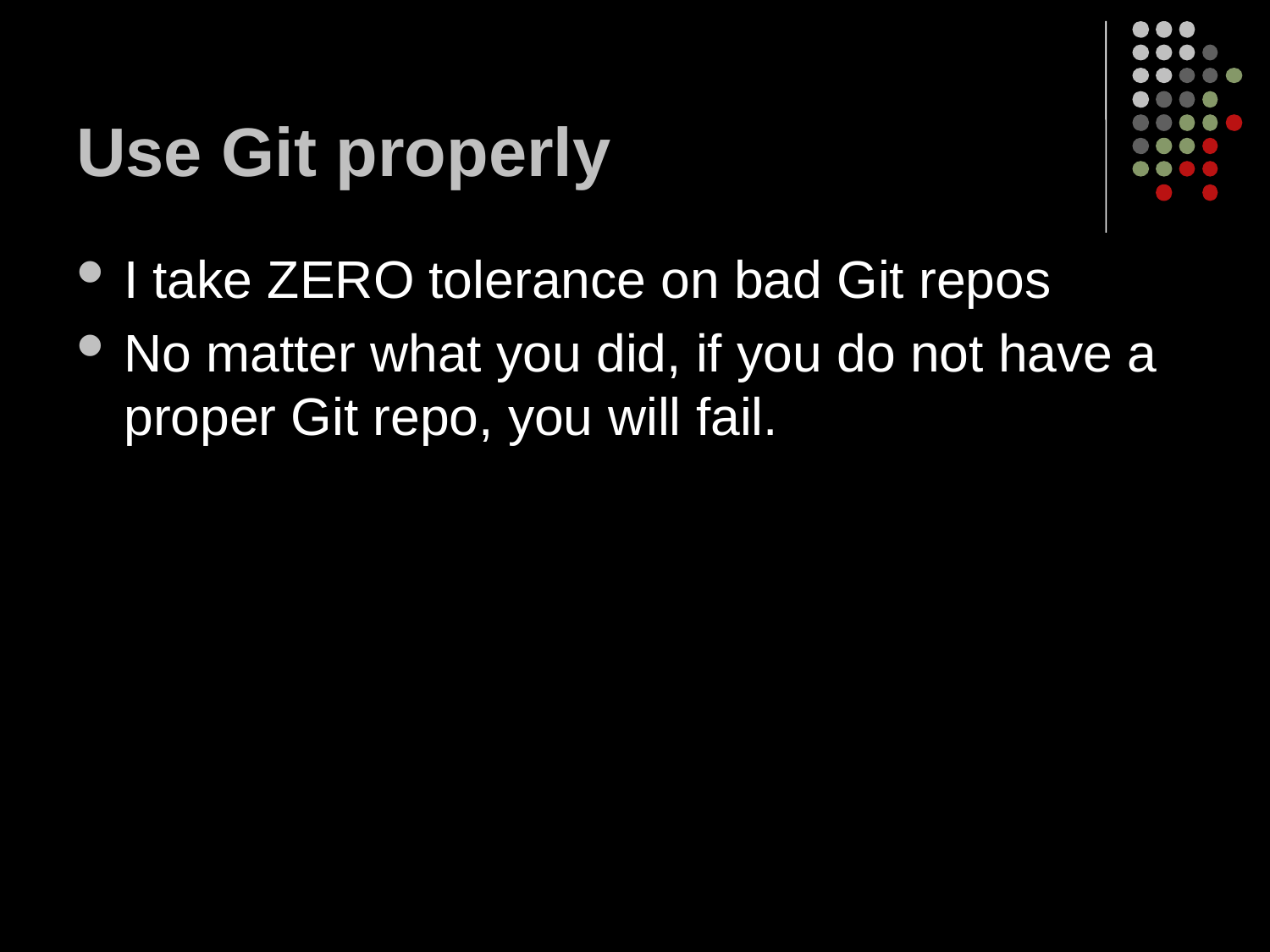

# Use Git properly
I take ZERO tolerance on bad Git repos
No matter what you did, if you do not have a proper Git repo, you will fail.